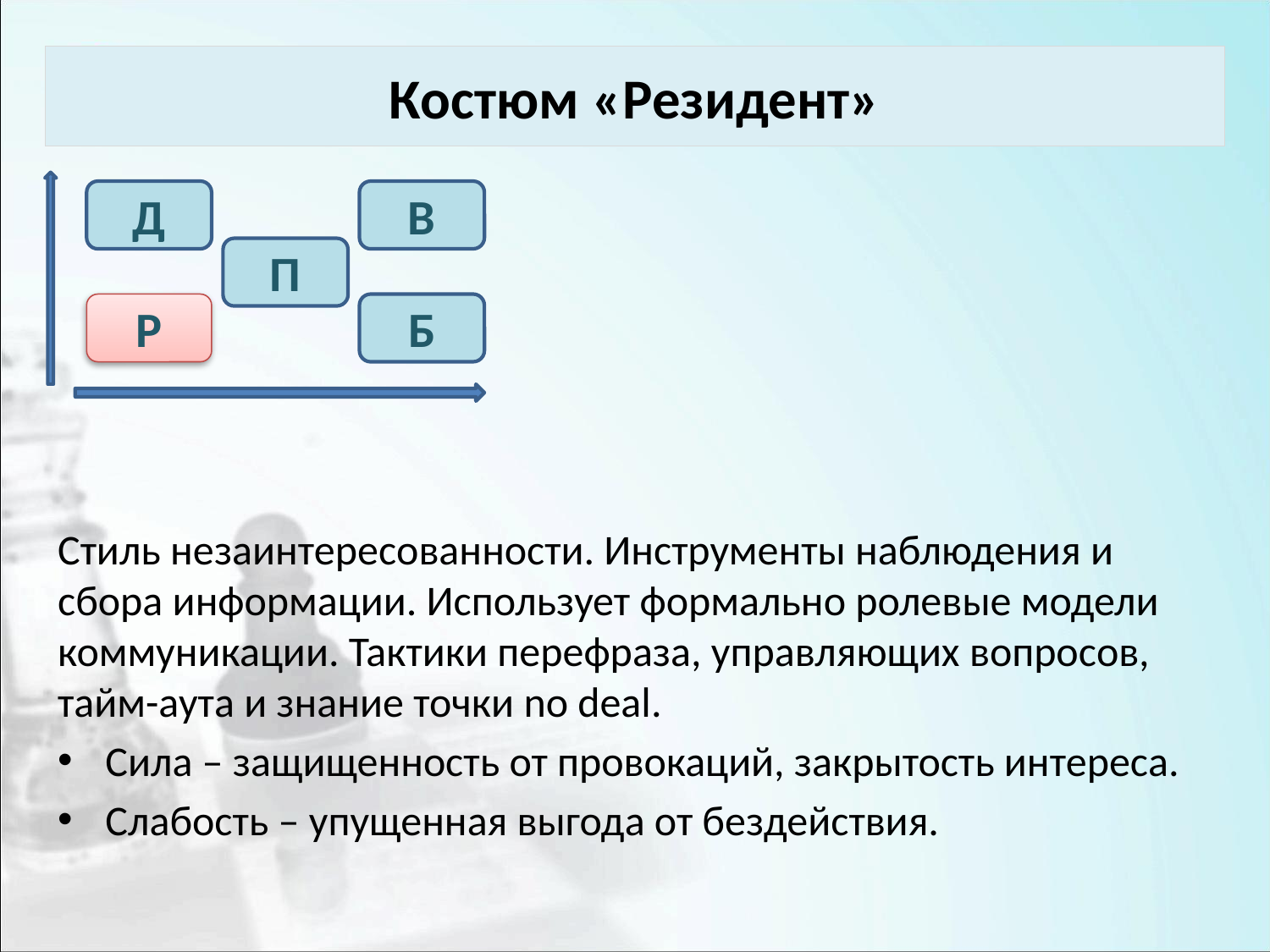

# Костюм «Резидент»

Д
В
П
Р
Б

Стиль незаинтересованности. Инструменты наблюдения и сбора информации. Использует формально ролевые модели коммуникации. Тактики перефраза, управляющих вопросов, тайм-аута и знание точки no deal.
Сила – защищенность от провокаций, закрытость интереса.
Слабость – упущенная выгода от бездействия.